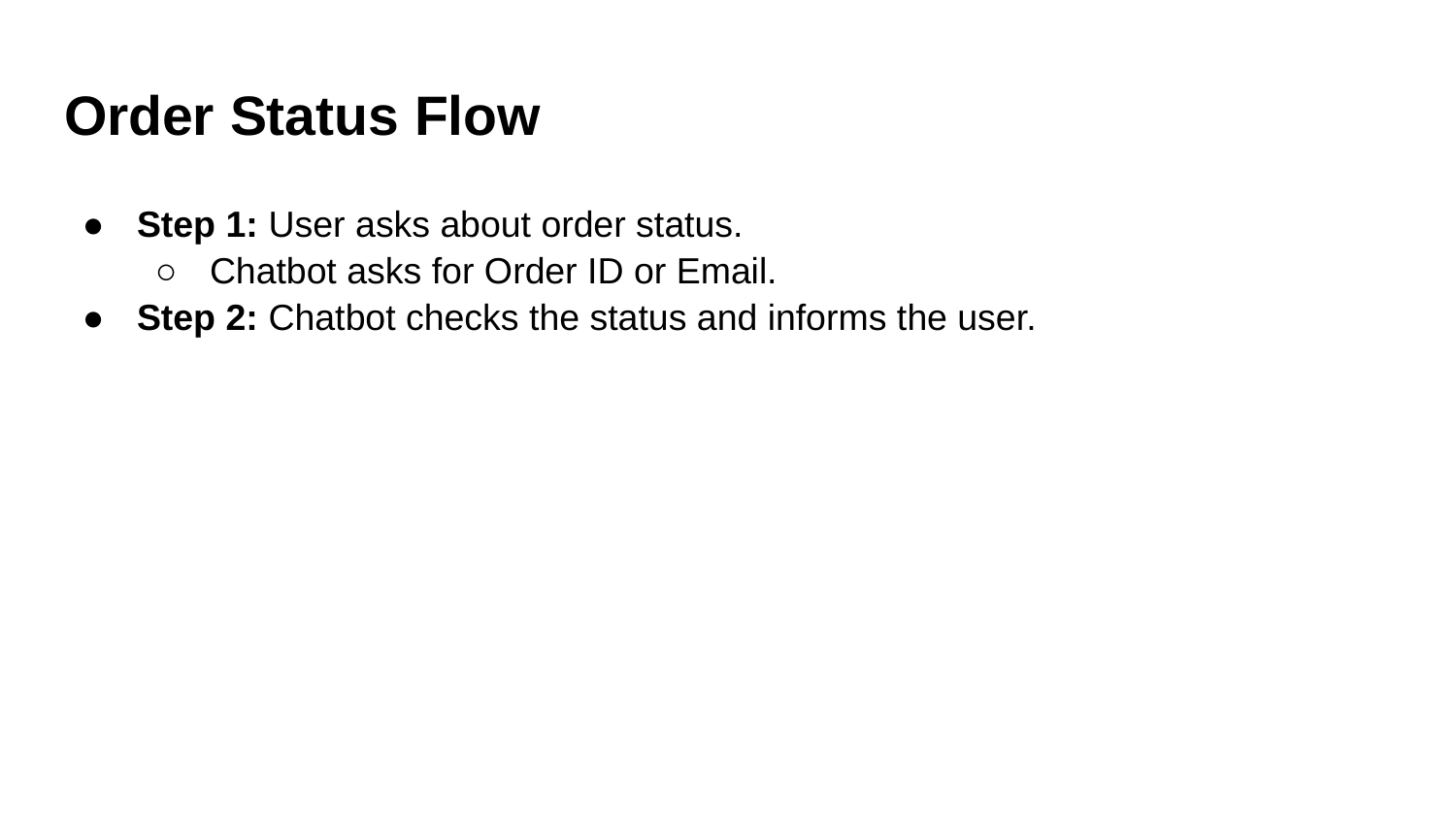

# Order Status Flow
Step 1: User asks about order status.
Chatbot asks for Order ID or Email.
Step 2: Chatbot checks the status and informs the user.